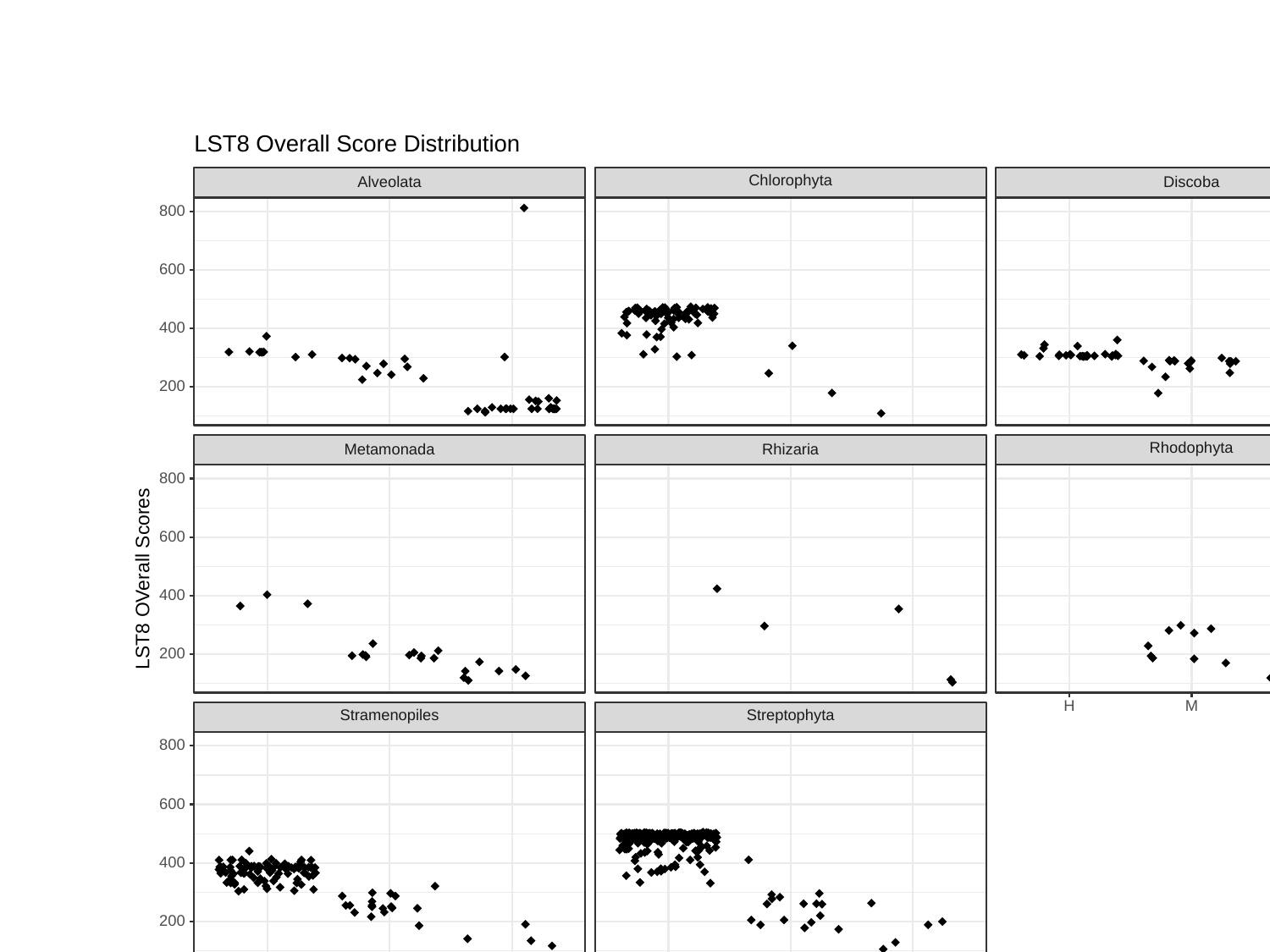

#

LST8 Overall Score Distribution

Chlorophyta
Alveolata
Discoba

800

600

400

200

Rhodophyta
Metamonada
Rhizaria

800

600

LST8 OVerall Scores

400

200

H
M
L

Streptophyta
Stramenopiles

800

600

400

200

H
M
L
H
M
L
LST8 H/M/L